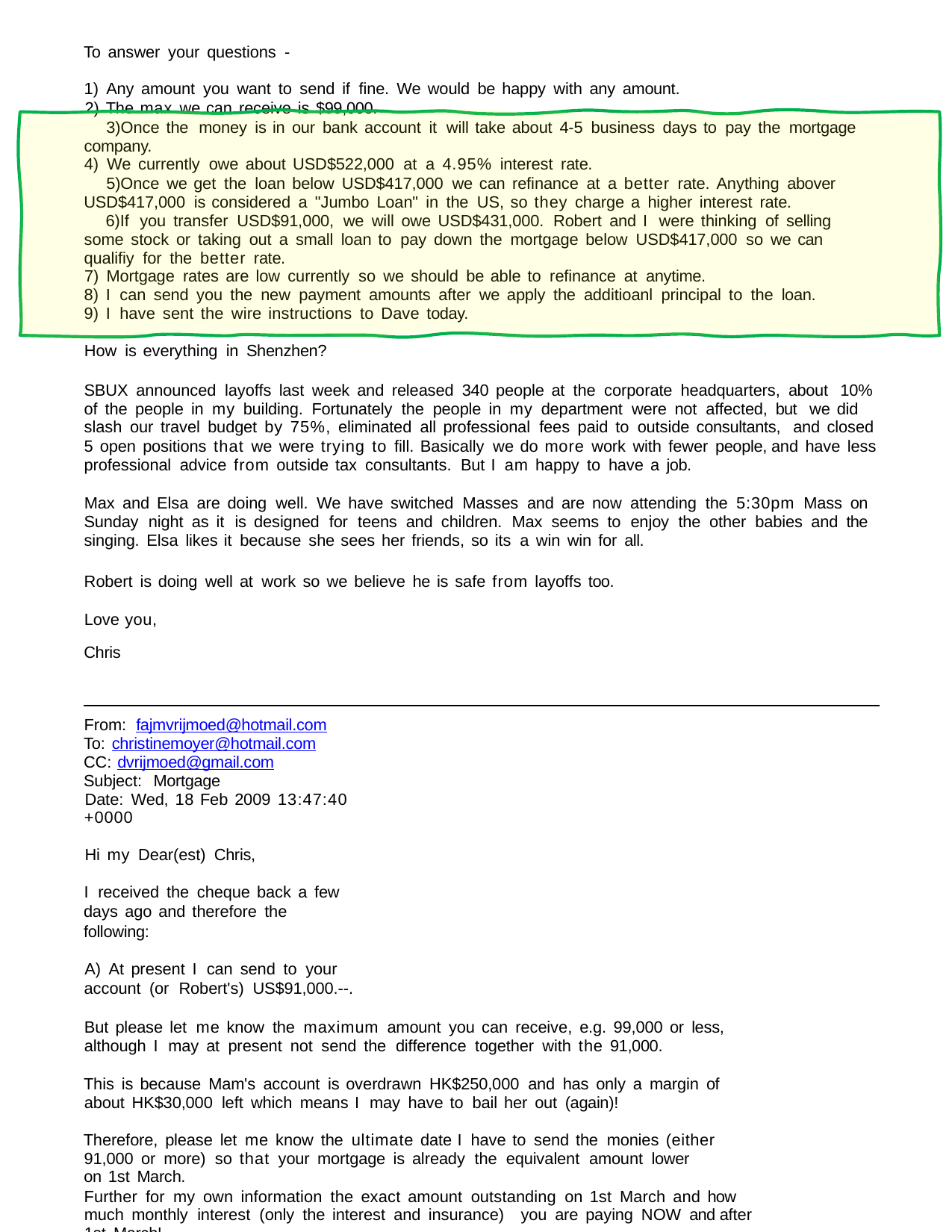

To answer your questions -
Any amount you want to send if fine. We would be happy with any amount.
The max we can receive is $99,000.
Once the money is in our bank account it will take about 4-5 business days to pay the mortgage company.
We currently owe about USD$522,000 at a 4.95% interest rate.
Once we get the loan below USD$417,000 we can refinance at a better rate. Anything abover USD$417,000 is considered a "Jumbo Loan" in the US, so they charge a higher interest rate.
If you transfer USD$91,000, we will owe USD$431,000. Robert and I were thinking of selling some stock or taking out a small loan to pay down the mortgage below USD$417,000 so we can qualifiy for the better rate.
Mortgage rates are low currently so we should be able to refinance at anytime.
I can send you the new payment amounts after we apply the additioanl principal to the loan.
I have sent the wire instructions to Dave today.
How is everything in Shenzhen?

SBUX announced layoffs last week and released 340 people at the corporate headquarters, about 10% of the people in my building. Fortunately the people in my department were not affected, but we did slash our travel budget by 75%, eliminated all professional fees paid to outside consultants, and closed 5 open positions that we were trying to fill. Basically we do more work with fewer people, and have less professional advice from outside tax consultants. But I am happy to have a job.

Max and Elsa are doing well. We have switched Masses and are now attending the 5:30pm Mass on Sunday night as it is designed for teens and children. Max seems to enjoy the other babies and the singing. Elsa likes it because she sees her friends, so its a win win for all.
Robert is doing well at work so we believe he is safe from layoffs too. Love you,
Chris

From: fajmvrijmoed@hotmail.com To: christinemoyer@hotmail.com CC: dvrijmoed@gmail.com  Subject: Mortgage
Date: Wed, 18 Feb 2009 13:47:40 +0000
Hi my Dear(est) Chris,
I received the cheque back a few days ago and therefore the following:
A) At present I can send to your account (or Robert's) US$91,000.--.

But please let me know the maximum amount you can receive, e.g. 99,000 or less, although I may at present not send the difference together with the 91,000.

This is because Mam's account is overdrawn HK$250,000 and has only a margin of about HK$30,000 left which means I may have to bail her out (again)!
Therefore, please let me know the ultimate date I have to send the monies (either 91,000 or more) so that your mortgage is already the equivalent amount lower
on 1st March.
Further for my own information the exact amount outstanding on 1st March and how much monthly interest (only the interest and insurance)  you are paying NOW and after 1st March!